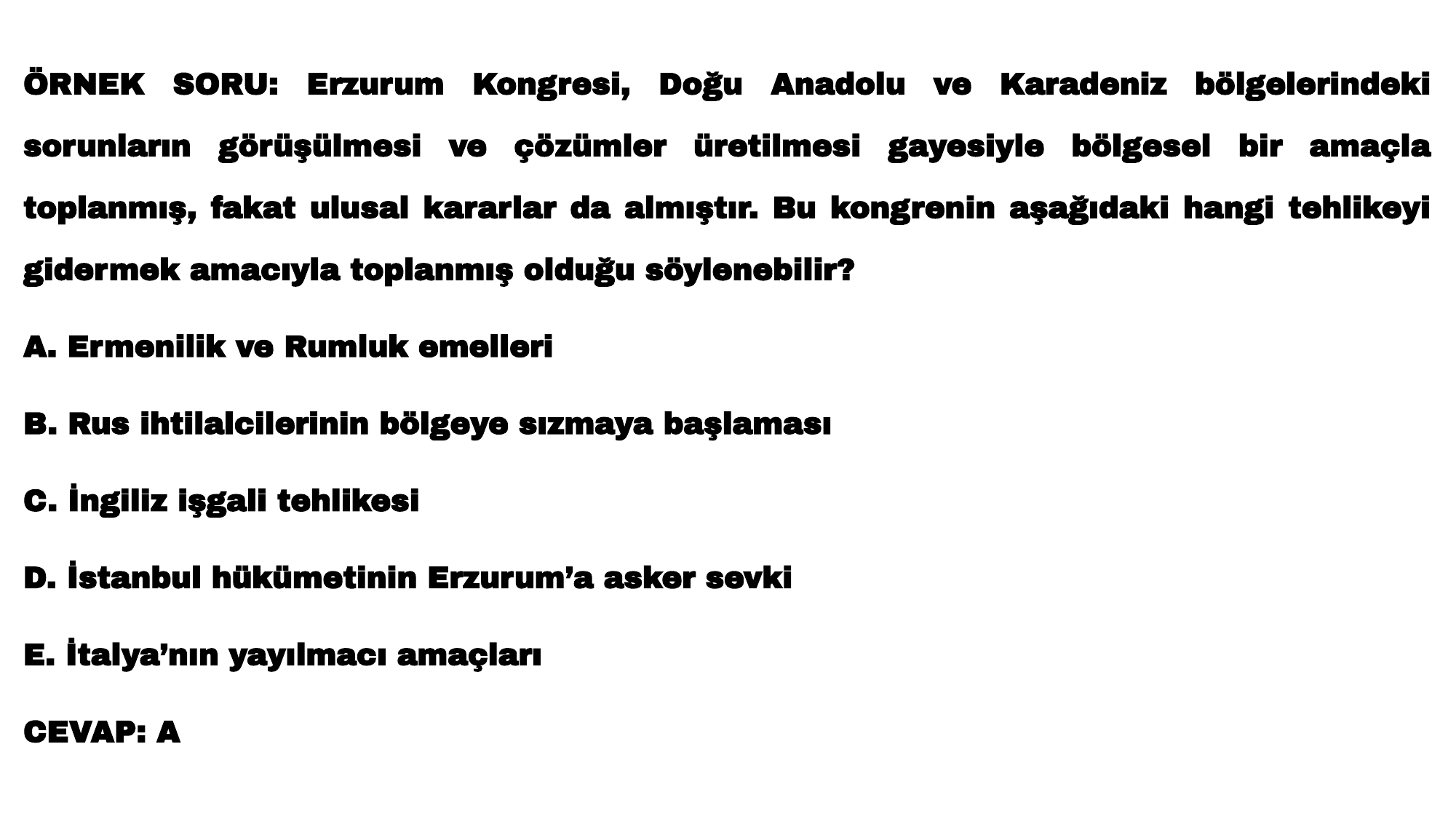

#
ÖRNEK SORU: Erzurum Kongresi, Doğu Anadolu ve Karadeniz bölgelerindeki sorunların görüşülmesi ve çözümler üretilmesi gayesiyle bölgesel bir amaçla toplanmış, fakat ulusal kararlar da almıştır. Bu kongrenin aşağıdaki hangi tehlikeyi gidermek amacıyla toplanmış olduğu söylenebilir?
A. Ermenilik ve Rumluk emelleri
B. Rus ihtilalcilerinin bölgeye sızmaya başlaması
C. İngiliz işgali tehlikesi
D. İstanbul hükümetinin Erzurum’a asker sevki
E. İtalya’nın yayılmacı amaçları
CEVAP: A